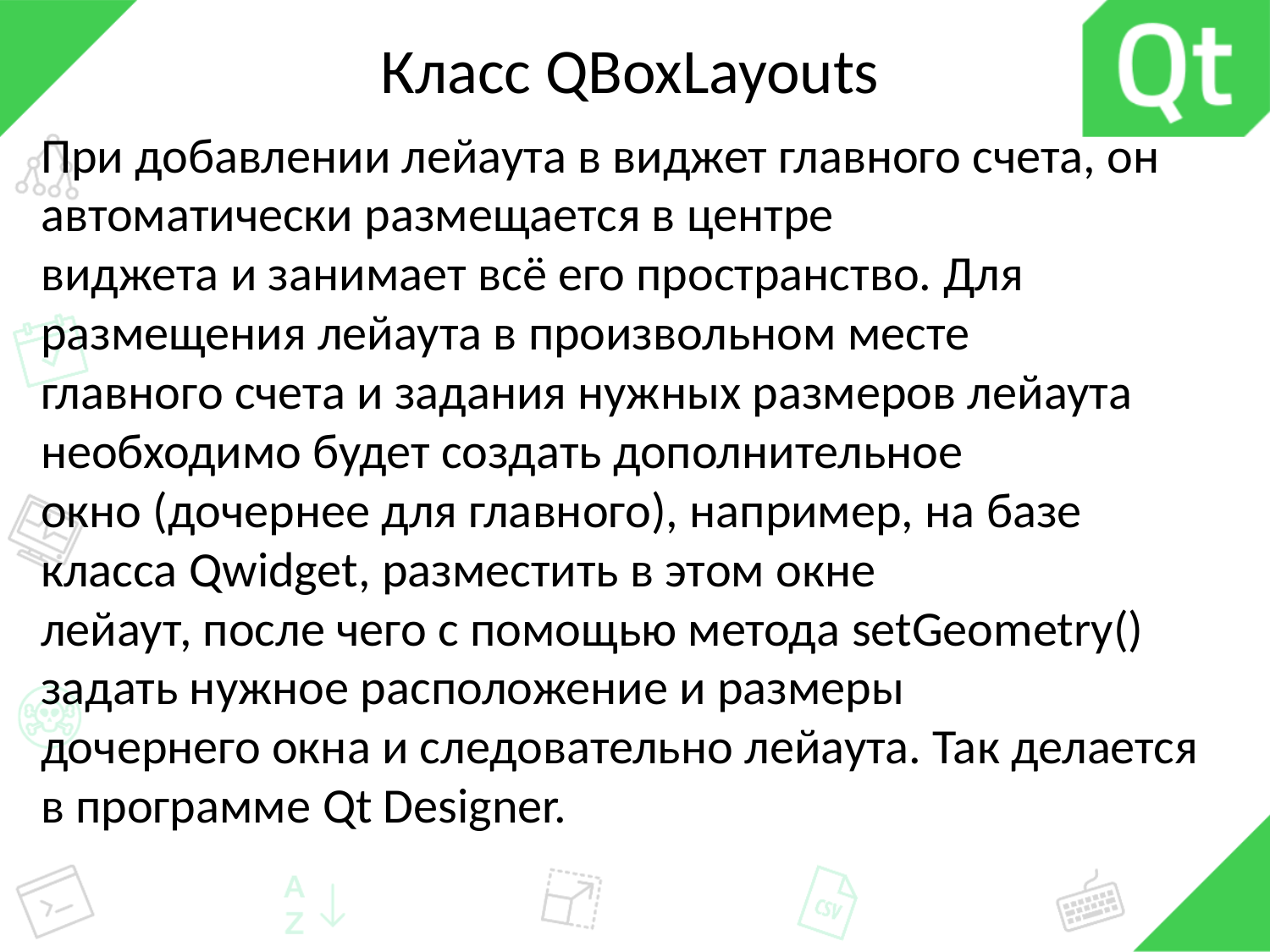

# Класс QBoxLayouts
При добавлении лейаута в виджет главного счета, он автоматически размещается в центре
виджета и занимает всё его пространство. Для размещения лейаута в произвольном месте
главного счета и задания нужных размеров лейаута необходимо будет создать дополнительное
окно (дочернее для главного), например, на базе класса Qwidget, разместить в этом окне
лейаут, после чего с помощью метода setGeometry() задать нужное расположение и размеры
дочернего окна и следовательно лейаута. Так делается в программе Qt Designer.